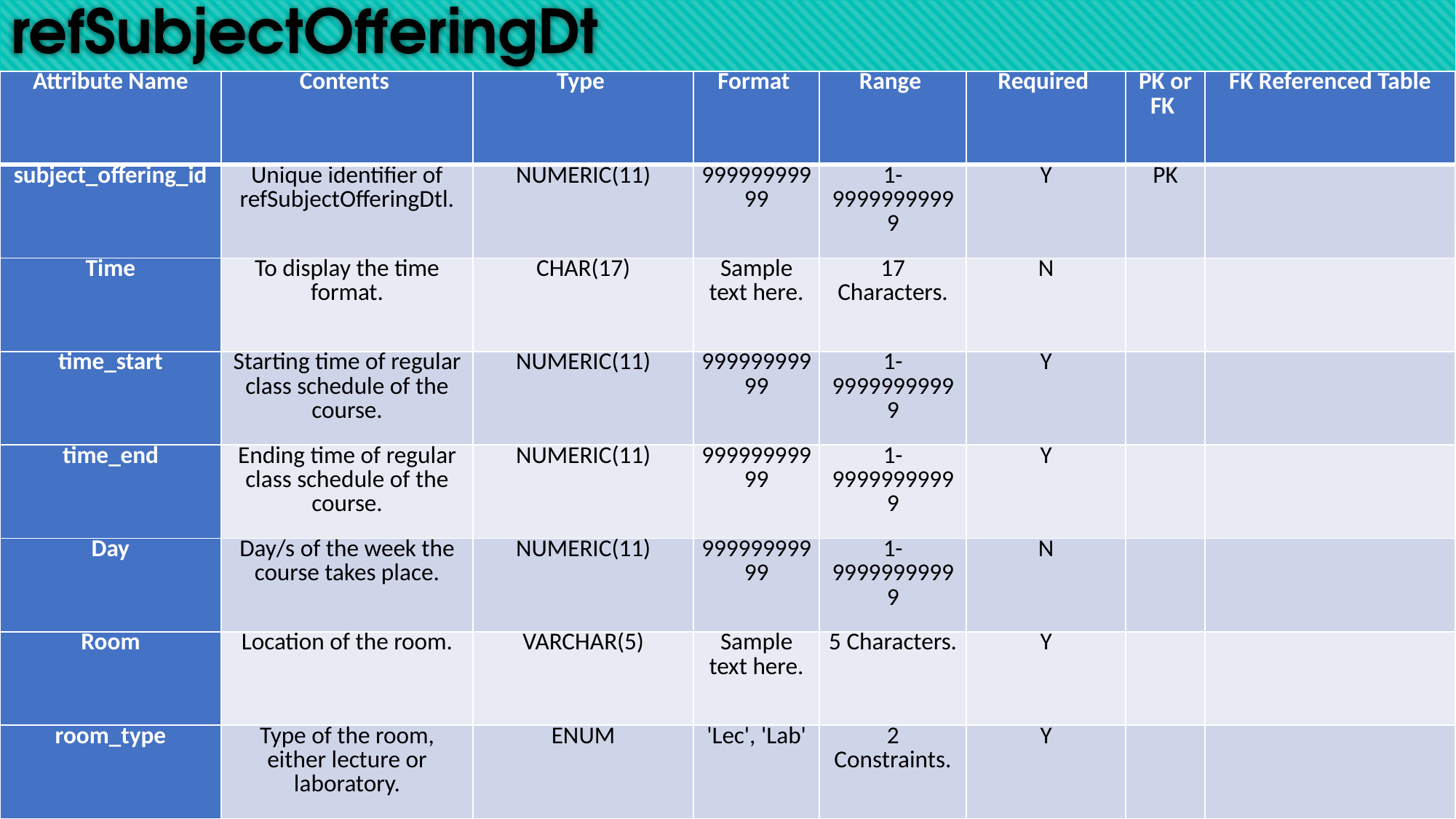

# refSubjectOfferingDt
| Attribute Name | Contents | Type | Format | Range | Required | PK or FK | FK Referenced Table |
| --- | --- | --- | --- | --- | --- | --- | --- |
| subject\_offering\_id | Unique identifier of refSubjectOfferingDtl. | NUMERIC(11) | 99999999999 | 1-99999999999 | Y | PK |  |
| Time | To display the time format. | CHAR(17) | Sample text here. | 17 Characters. | N |  |  |
| time\_start | Starting time of regular class schedule of the course. | NUMERIC(11) | 99999999999 | 1-99999999999 | Y |  |  |
| time\_end | Ending time of regular class schedule of the course. | NUMERIC(11) | 99999999999 | 1-99999999999 | Y |  |  |
| Day | Day/s of the week the course takes place. | NUMERIC(11) | 99999999999 | 1-99999999999 | N |  |  |
| Room | Location of the room. | VARCHAR(5) | Sample text here. | 5 Characters. | Y |  |  |
| room\_type | Type of the room, either lecture or laboratory. | ENUM | 'Lec', 'Lab' | 2 Constraints. | Y |  |  |